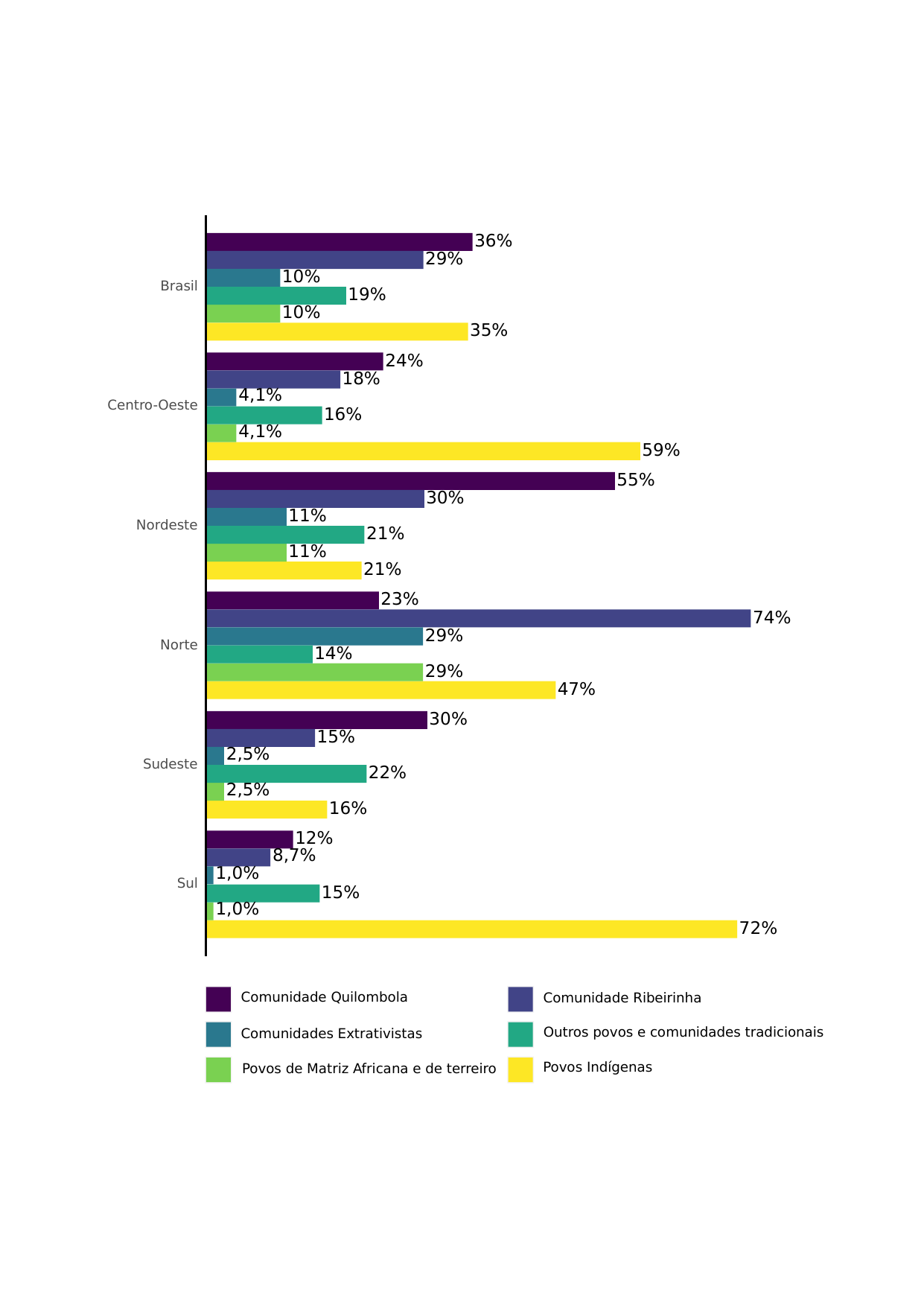

36%

29%

10%
Brasil

19%

10%

35%

24%

18%

4,1%
Centro-Oeste

16%

4,1%

59%

55%

30%

11%
Nordeste

21%

11%

21%

23%

74%

29%
Norte

14%

29%

47%

30%

15%

2,5%
Sudeste

22%

2,5%

16%

12%

8,7%

1,0%
Sul

15%

1,0%

72%

Comunidade Quilombola
Comunidade Ribeirinha

Outros povos e comunidades tradicionais
Comunidades Extrativistas

Povos Indígenas
Povos de Matriz Africana e de terreiro